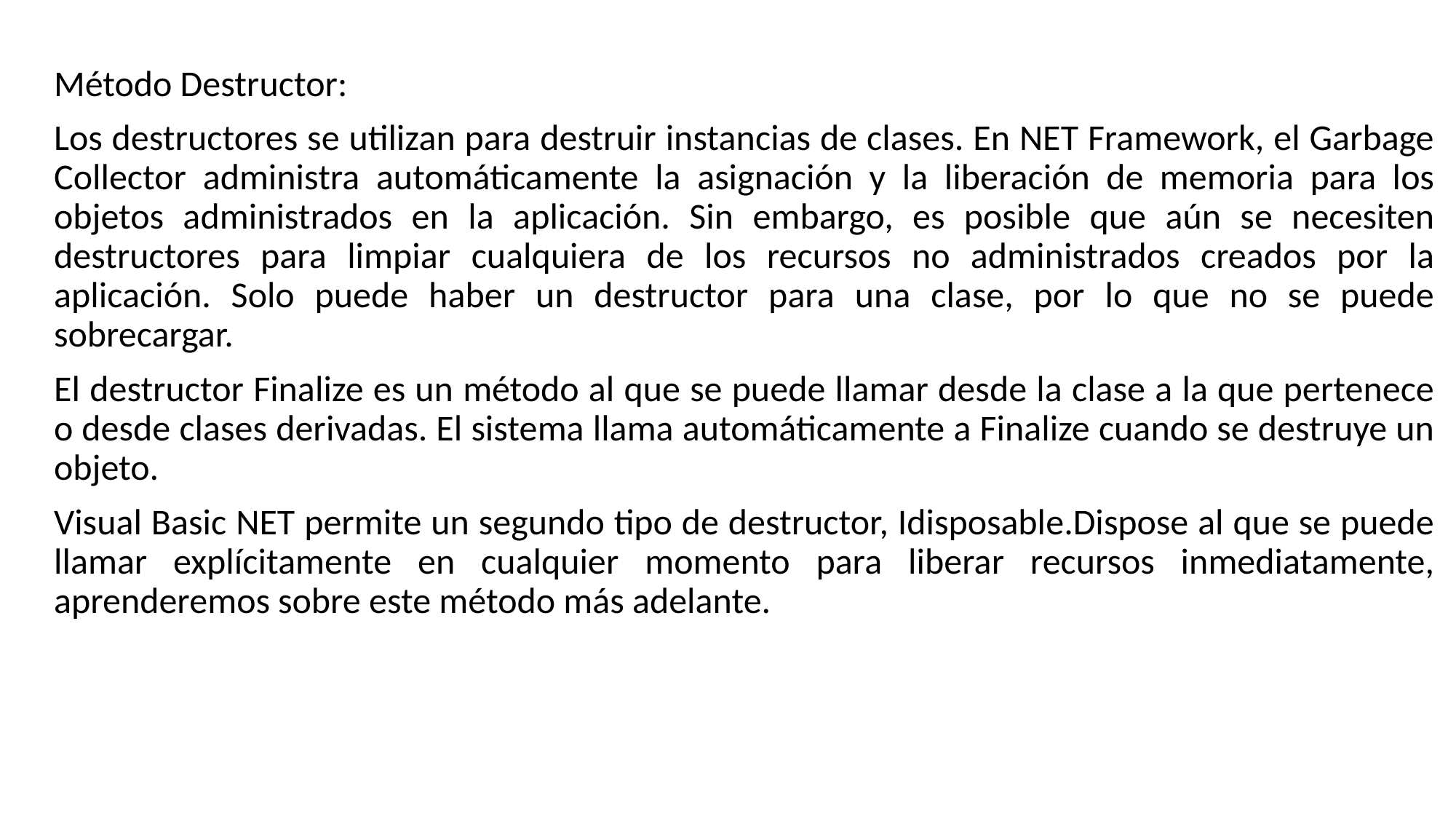

Método Destructor:
Los destructores se utilizan para destruir instancias de clases. En NET Framework, el Garbage Collector administra automáticamente la asignación y la liberación de memoria para los objetos administrados en la aplicación. Sin embargo, es posible que aún se necesiten destructores para limpiar cualquiera de los recursos no administrados creados por la aplicación. Solo puede haber un destructor para una clase, por lo que no se puede sobrecargar.
El destructor Finalize es un método al que se puede llamar desde la clase a la que pertenece o desde clases derivadas. El sistema llama automáticamente a Finalize cuando se destruye un objeto.
Visual Basic NET permite un segundo tipo de destructor, Idisposable.Dispose al que se puede llamar explícitamente en cualquier momento para liberar recursos inmediatamente, aprenderemos sobre este método más adelante.